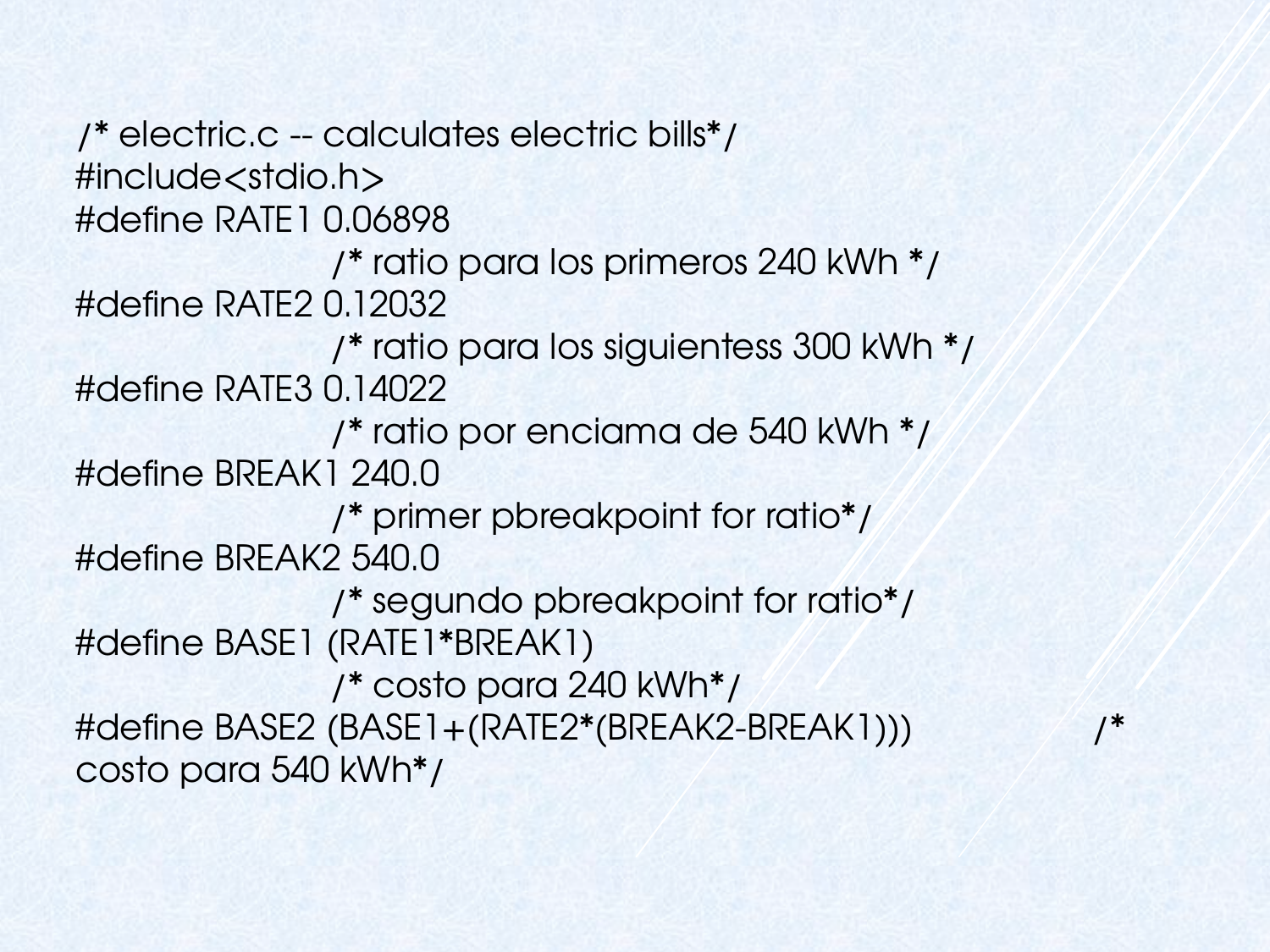

/* electric.c -- calculates electric bills*/
#include<stdio.h>
#define RATE1 0.06898								/* ratio para los primeros 240 kWh */
#define RATE2 0.12032								/* ratio para los siguientess 300 kWh */
#define RATE3 0.14022								/* ratio por enciama de 540 kWh */
#define BREAK1 240.0								/* primer pbreakpoint for ratio*/
#define BREAK2 540.0								/* segundo pbreakpoint for ratio*/
#define BASE1 (RATE1*BREAK1)						/* costo para 240 kWh*/
#define BASE2 (BASE1+(RATE2*(BREAK2-BREAK1)))		/* costo para 540 kWh*/